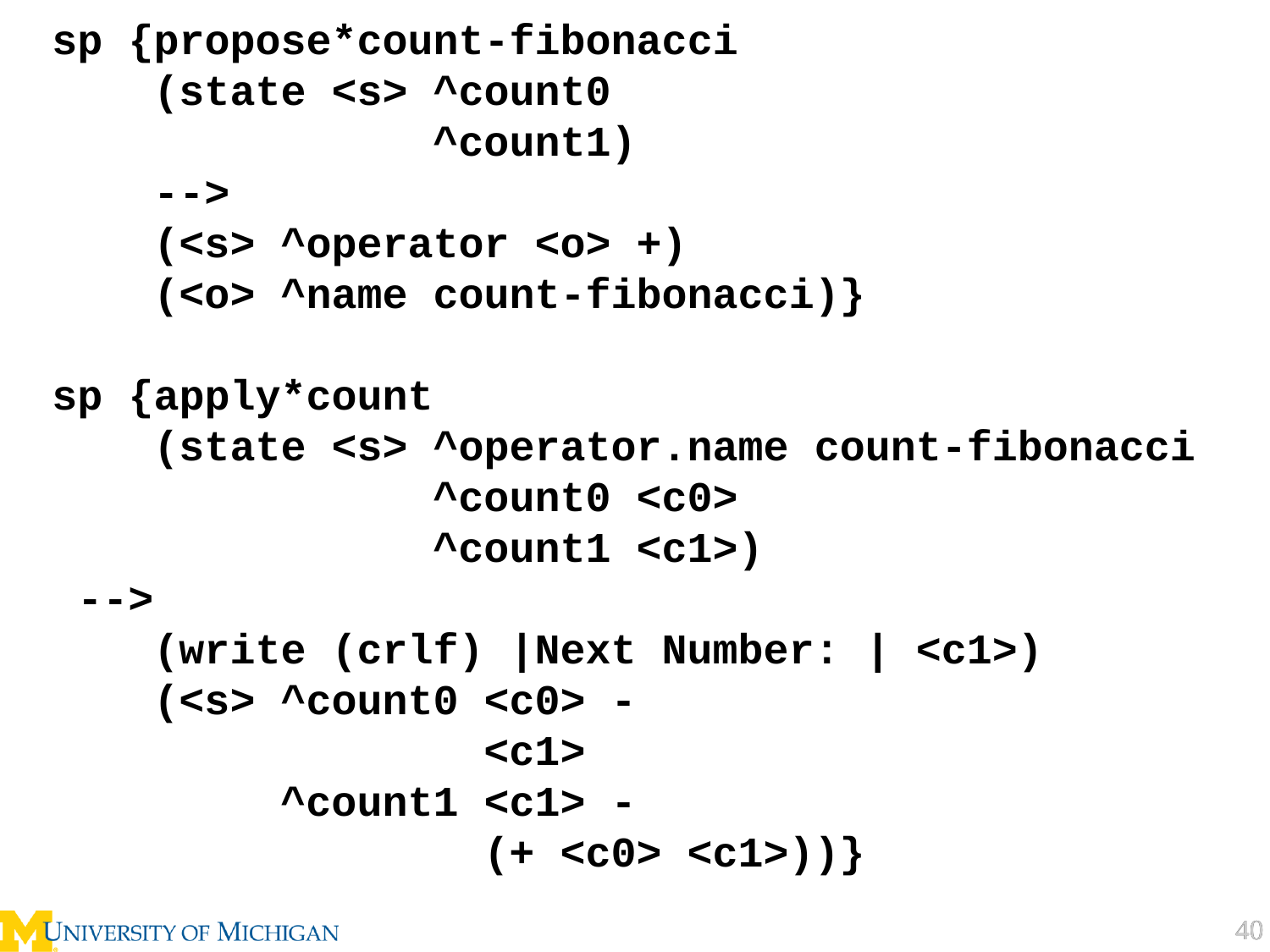

sp {propose*count-fibonacci
    (state <s> ^count0
               ^count1)
    -->
    (<s> ^operator <o> +)
    (<o> ^name count-fibonacci)}

sp {apply*count
    (state <s> ^operator.name count-fibonacci
               ^count0 <c0>
               ^count1 <c1>)
 -->
    (write (crlf) |Next Number: | <c1>)
    (<s> ^count0 <c0> -
                 <c1>
	    ^count1 <c1> -
                 (+ <c0> <c1>))}